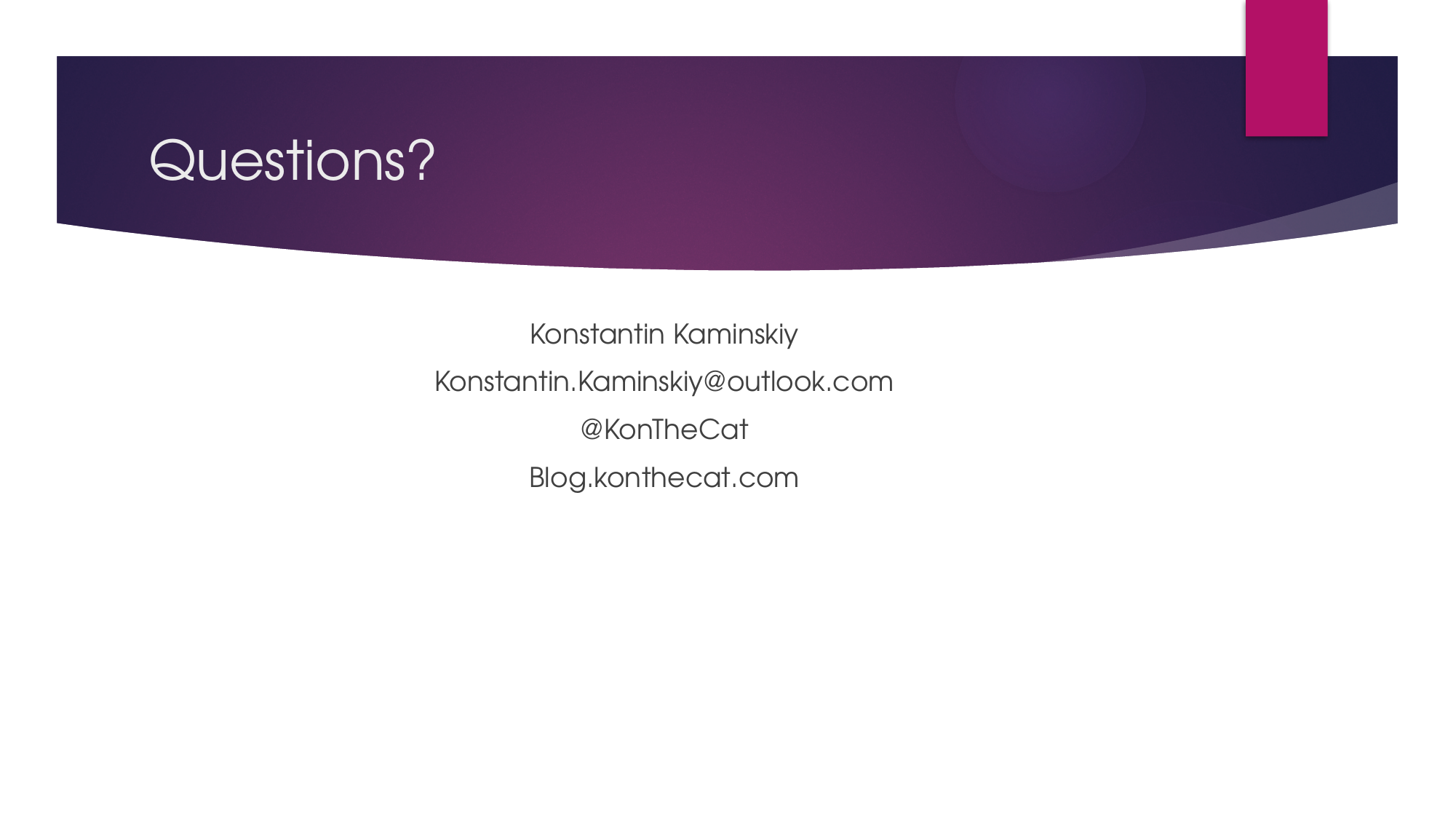

# Questions?
Konstantin Kaminskiy
Konstantin.Kaminskiy@outlook.com
@KonTheCat
Blog.konthecat.com